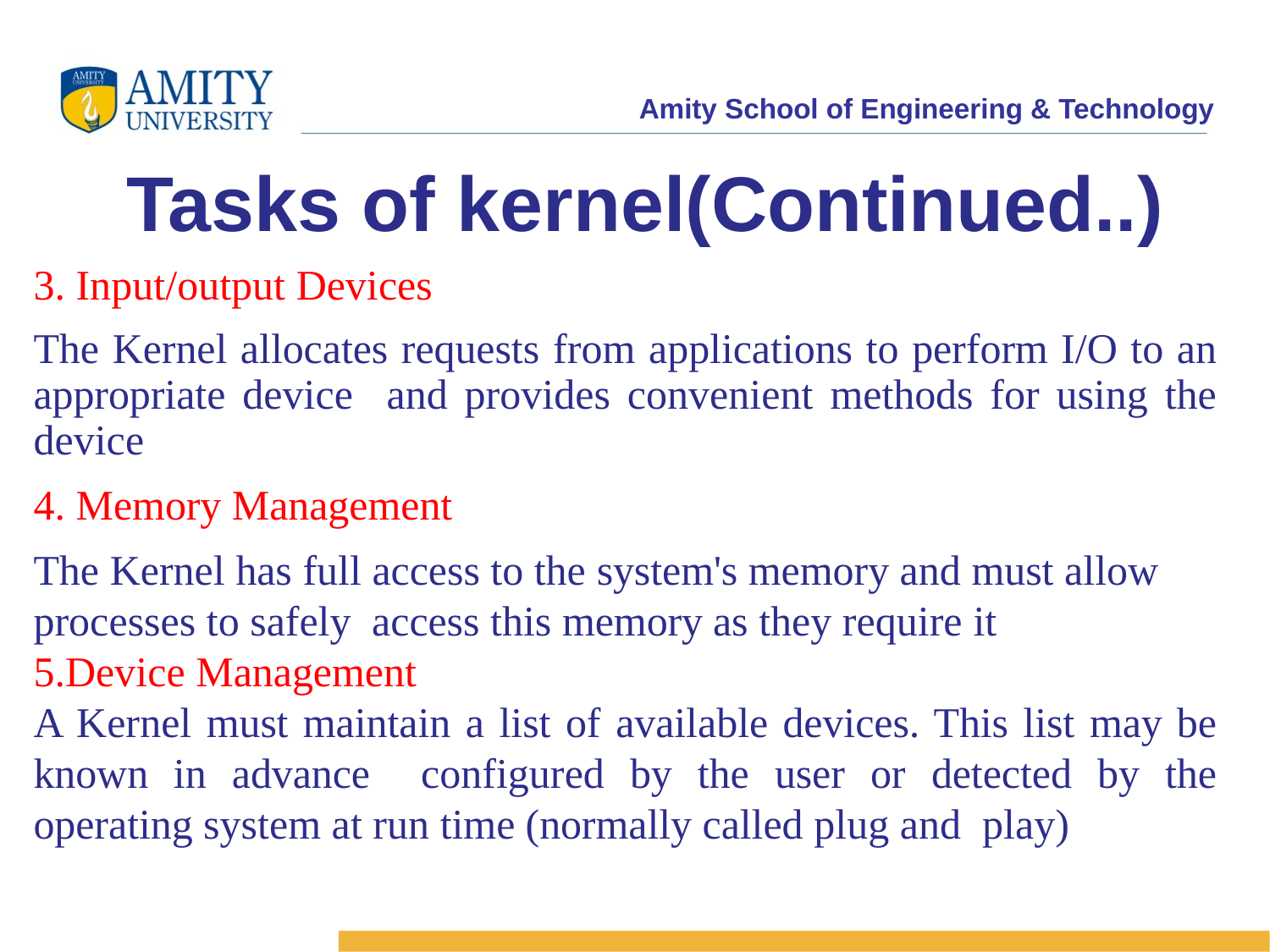

Tasks of kernel(Continued..)
Input/output Devices
The Kernel allocates requests from applications to perform I/O to an appropriate device  and provides convenient methods for using the device
Memory Management
The Kernel has full access to the system's memory and must allow processes to safely  access this memory as they require it
Device Management
A Kernel must maintain a list of available devices. This list may be known in advance  configured by the user or detected by the operating system at run time (normally called plug and  play)